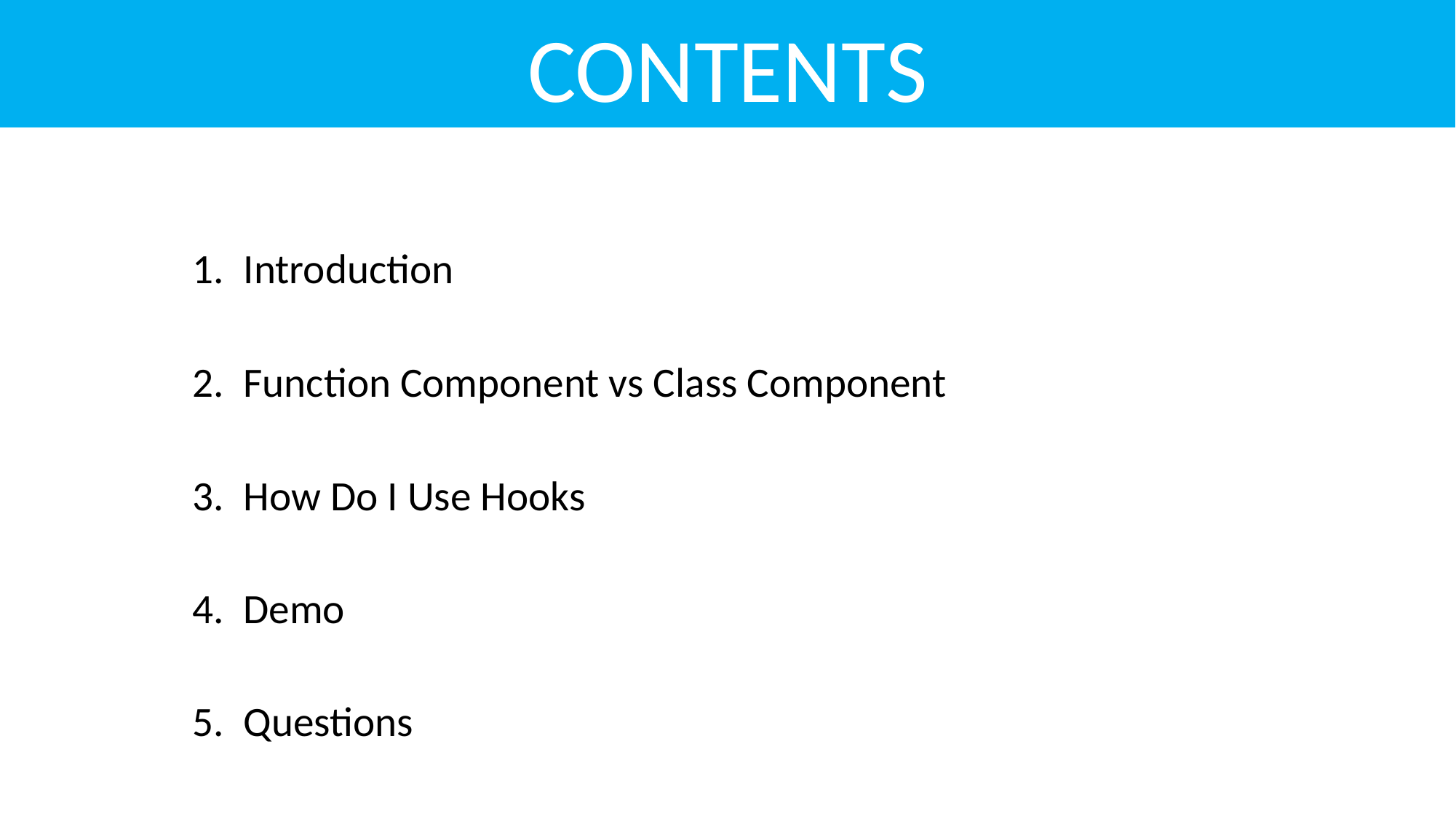

# CONTENTS
Introduction
Function Component vs Class Component
How Do I Use Hooks
Demo
Questions